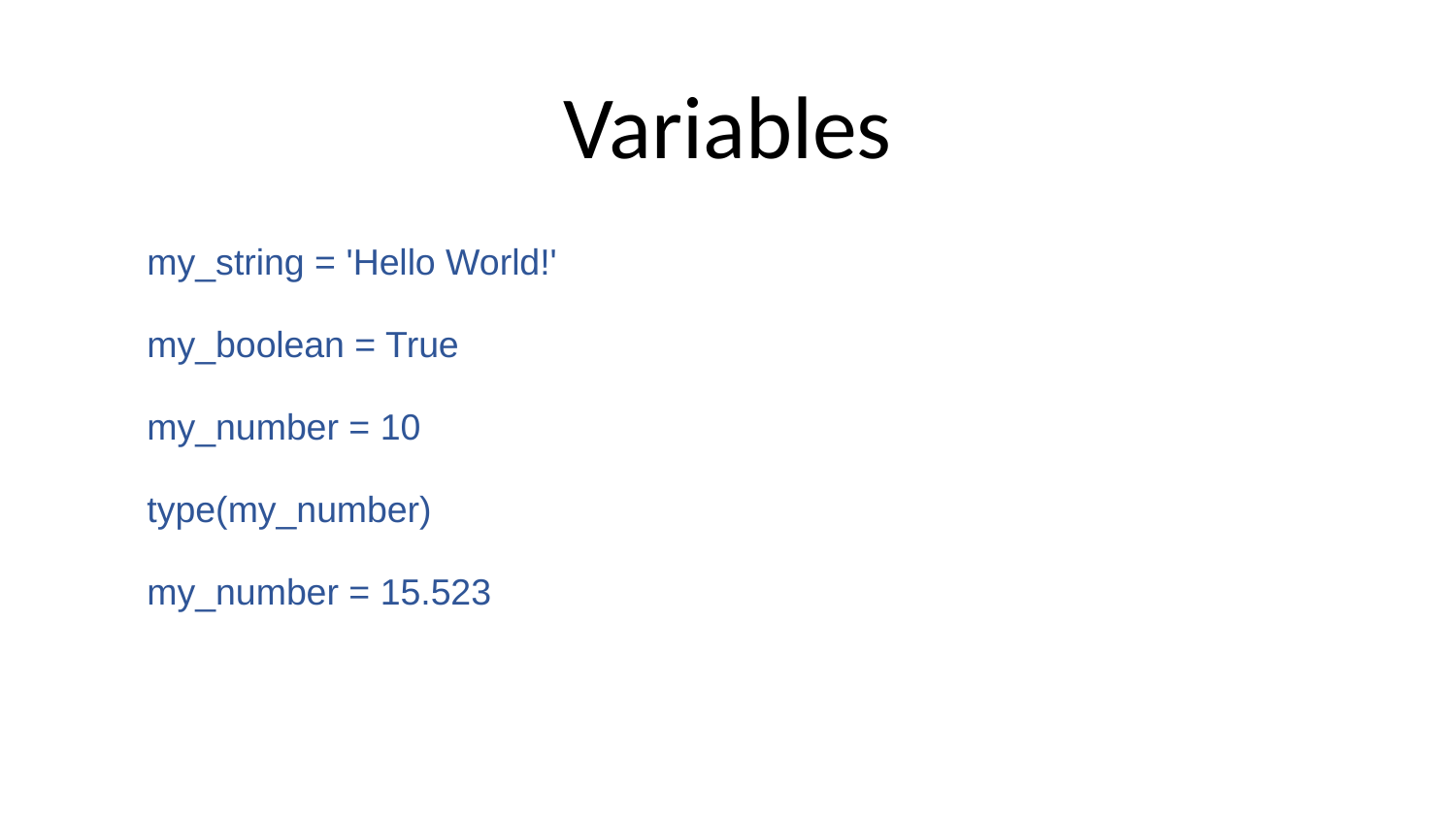

# Variables
my_string = 'Hello World!'
my_boolean = True
my_number = 10
type(my_number)
my_number = 15.523